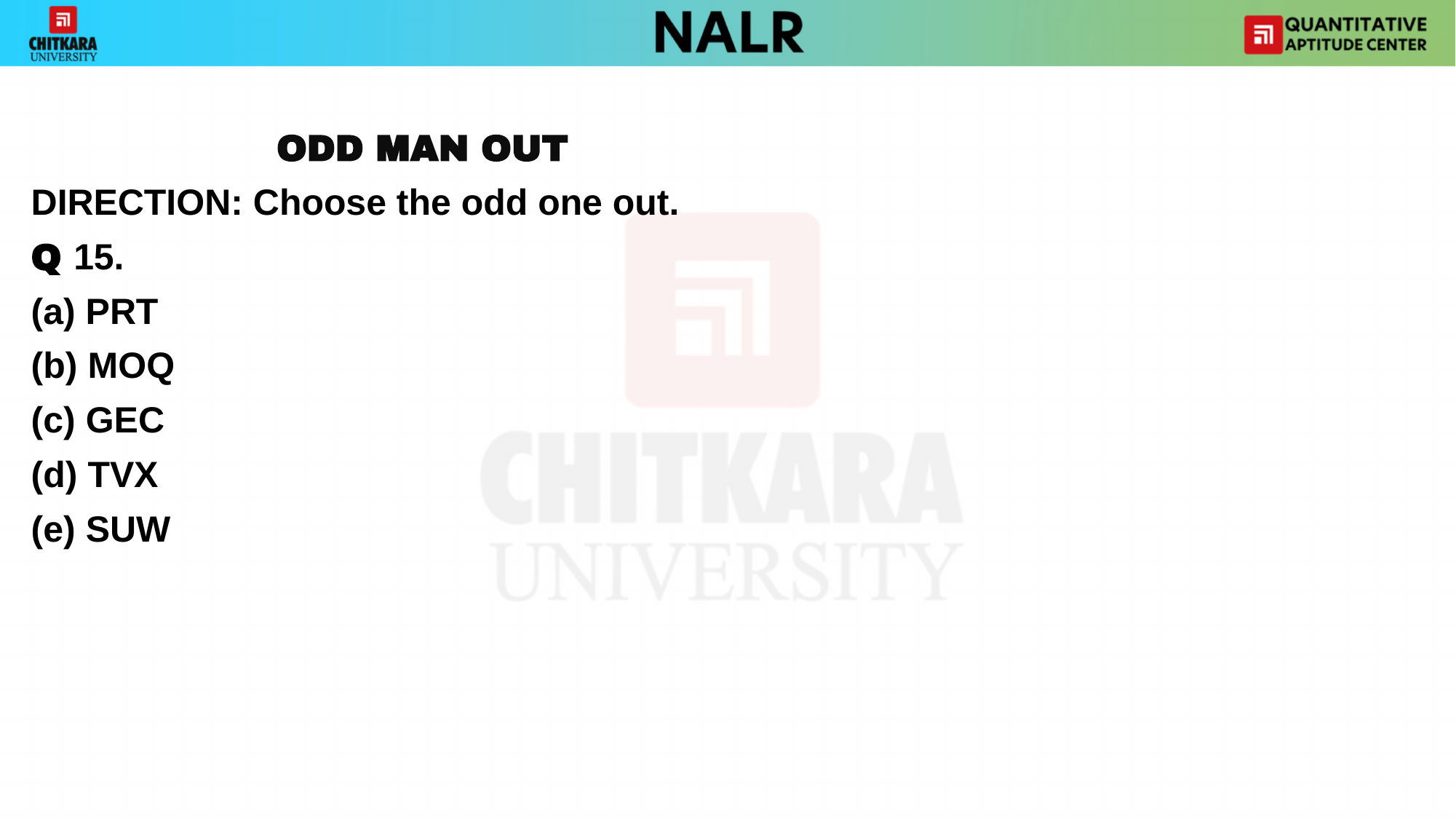

#
			ODD MAN OUT
DIRECTION: Choose the odd one out.
Q 15.
PRT
(b) MOQ
(c) GEC
(d) TVX
(e) SUW